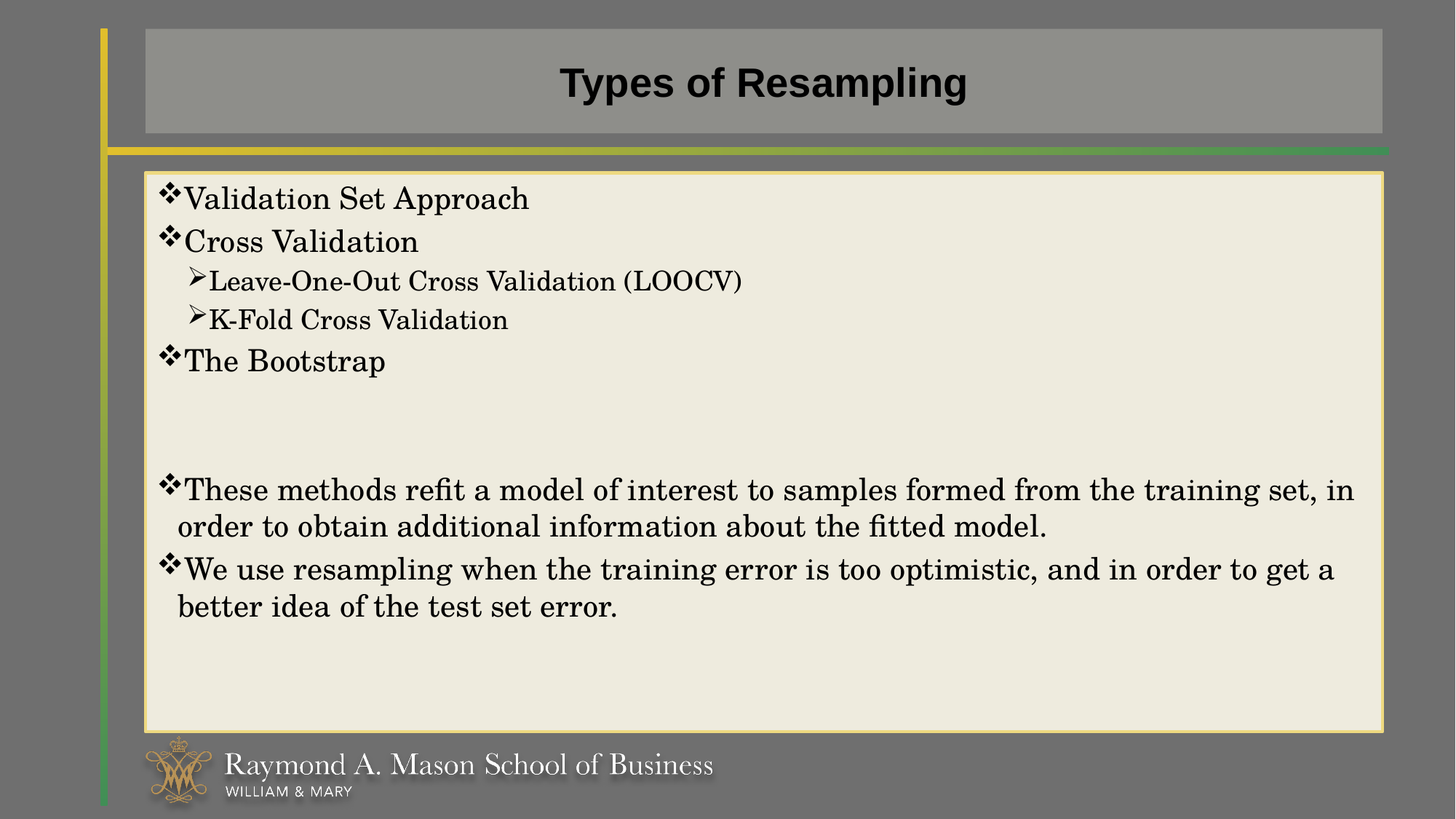

# Types of Resampling
Validation Set Approach
Cross Validation
Leave-One-Out Cross Validation (LOOCV)
K-Fold Cross Validation
The Bootstrap

These methods refit a model of interest to samples formed from the training set, in order to obtain additional information about the fitted model.
We use resampling when the training error is too optimistic, and in order to get a better idea of the test set error.